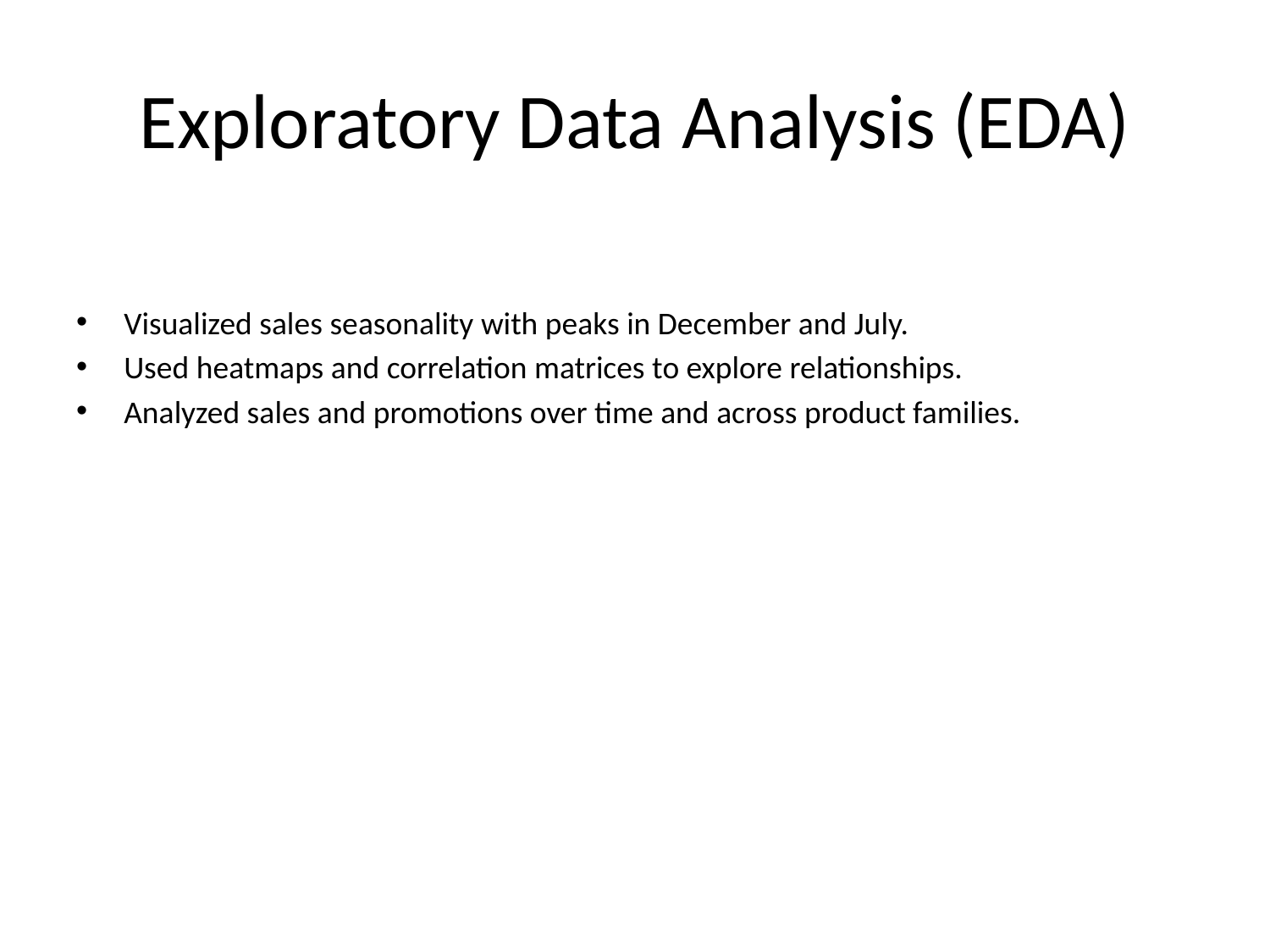

# Exploratory Data Analysis (EDA)

Visualized sales seasonality with peaks in December and July.
Used heatmaps and correlation matrices to explore relationships.
Analyzed sales and promotions over time and across product families.